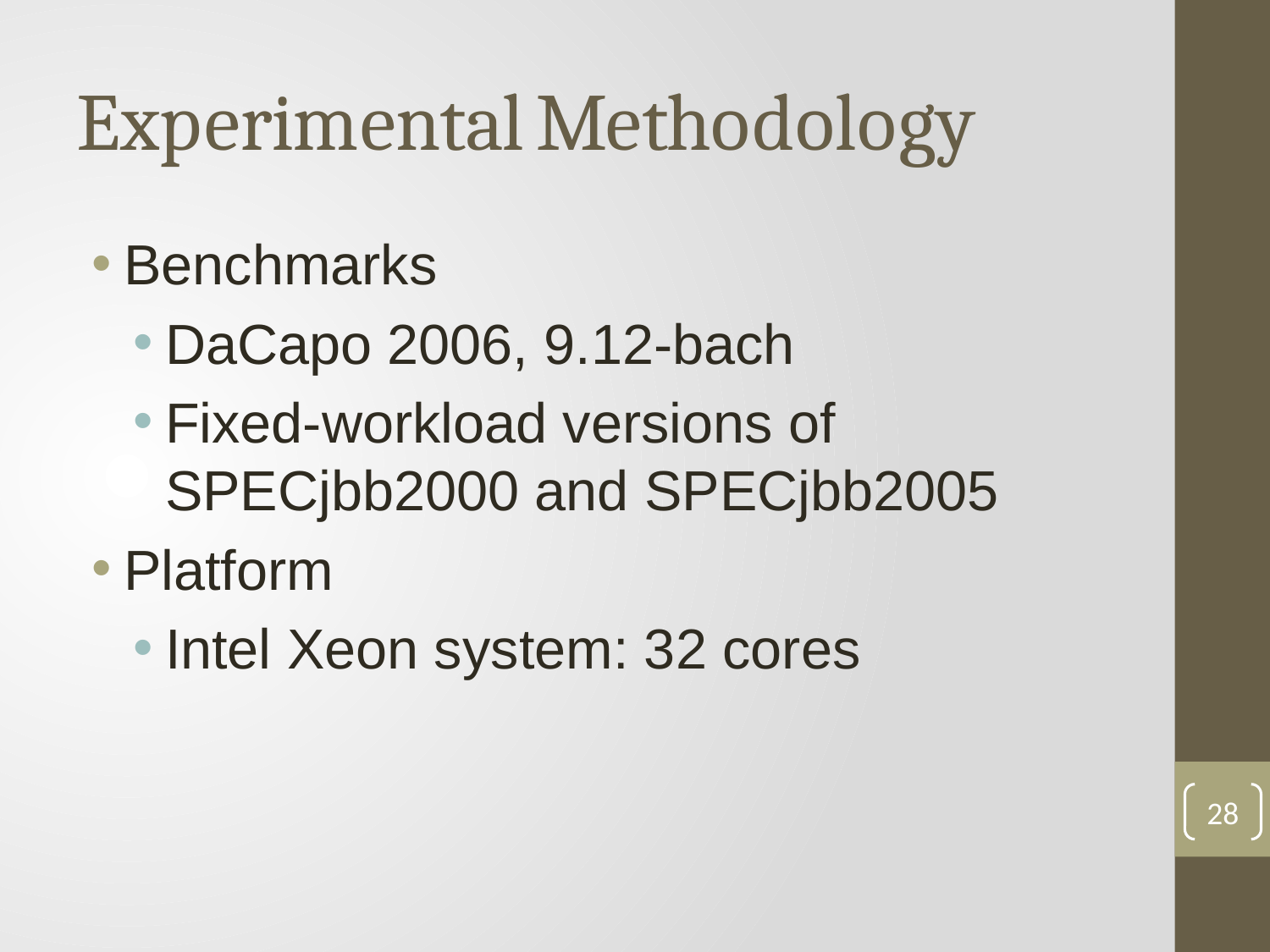

# Experimental Methodology
Benchmarks
DaCapo 2006, 9.12-bach
Fixed-workload versions of SPECjbb2000 and SPECjbb2005
Platform
Intel Xeon system: 32 cores

28